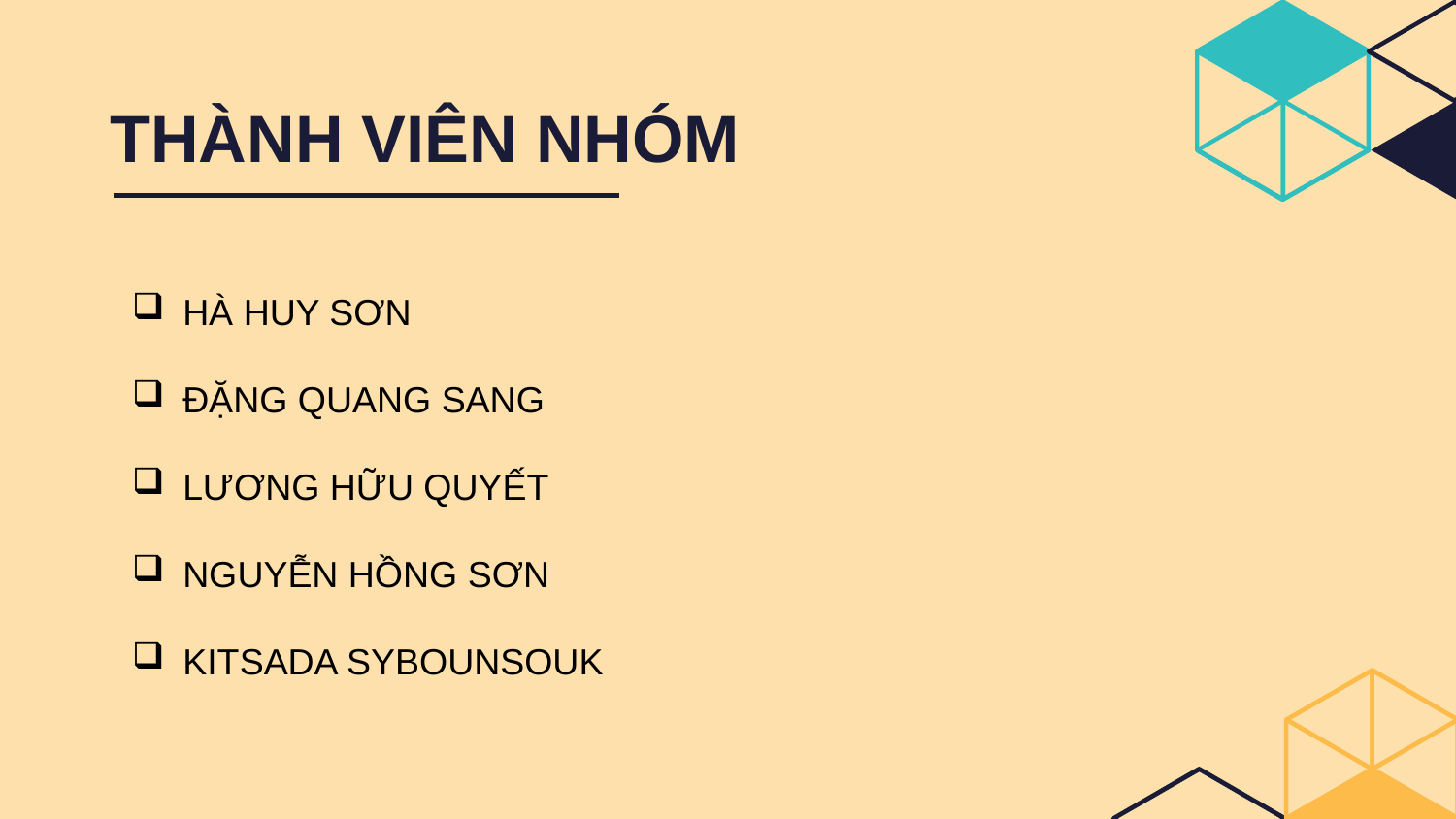

# THÀNH VIÊN NHÓM
HÀ HUY SƠN
ĐẶNG QUANG SANG
LƯƠNG HỮU QUYẾT
NGUYỄN HỒNG SƠN
KITSADA SYBOUNSOUK